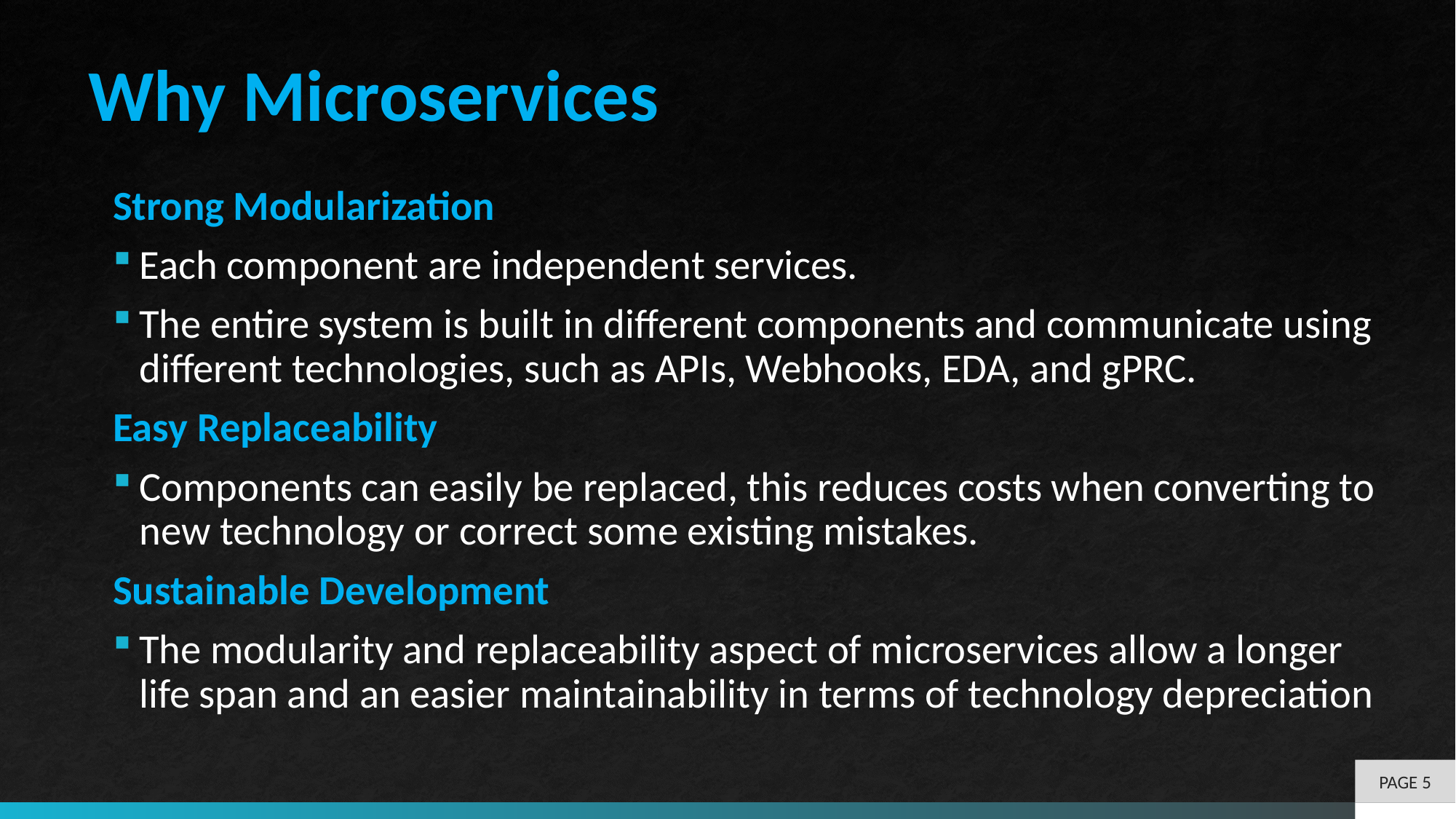

Why Microservices
Strong Modularization
Each component are independent services.
The entire system is built in different components and communicate using different technologies, such as APIs, Webhooks, EDA, and gPRC.
Easy Replaceability
Components can easily be replaced, this reduces costs when converting to new technology or correct some existing mistakes.
Sustainable Development
The modularity and replaceability aspect of microservices allow a longer life span and an easier maintainability in terms of technology depreciation

PAGE 5